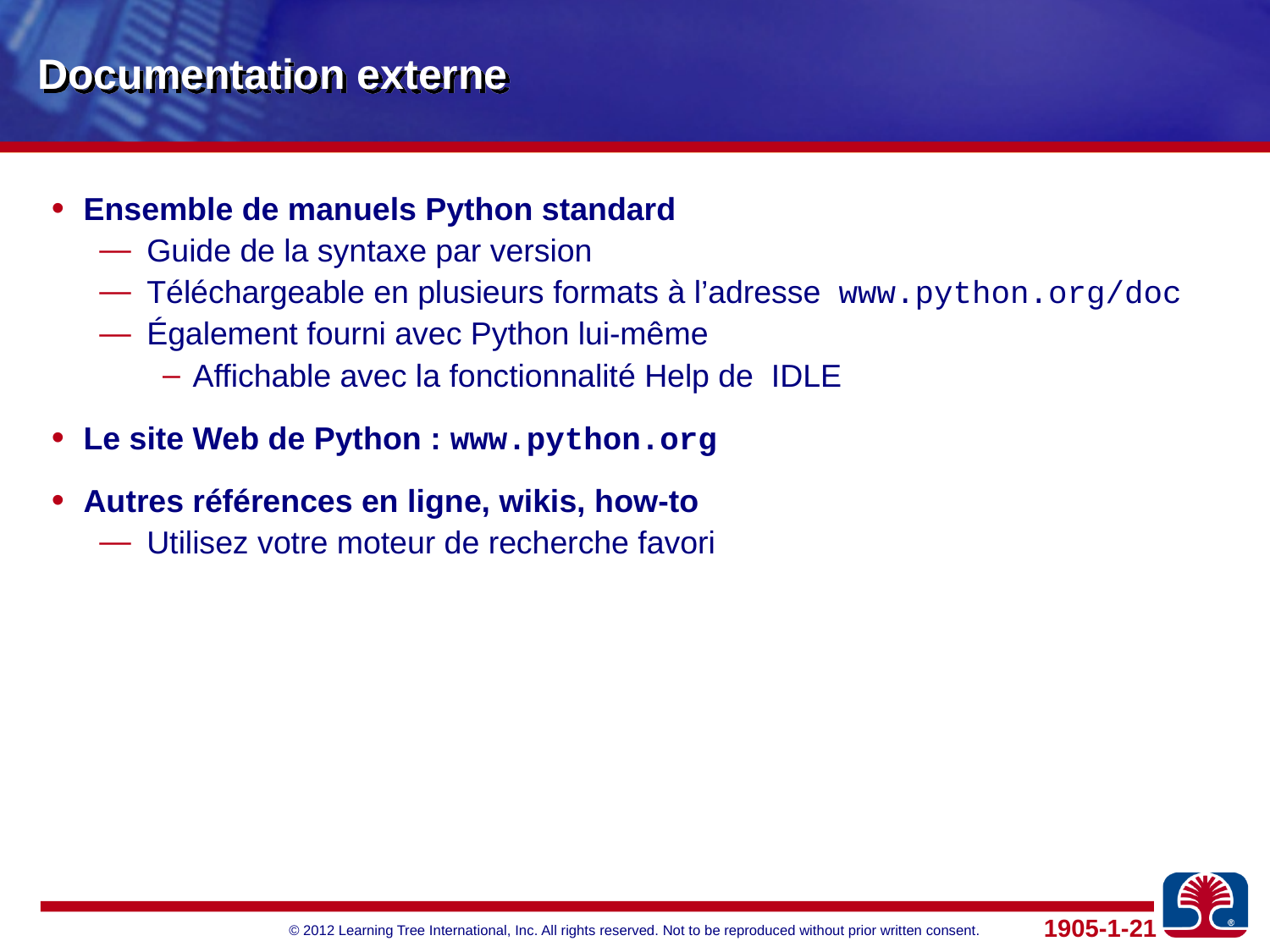

# Documentation externe
Ensemble de manuels Python standard
Guide de la syntaxe par version
Téléchargeable en plusieurs formats à l’adresse  www.python.org/doc
Également fourni avec Python lui-même
Affichable avec la fonctionnalité Help de  IDLE
Le site Web de Python : www.python.org
Autres références en ligne, wikis, how-to
Utilisez votre moteur de recherche favori